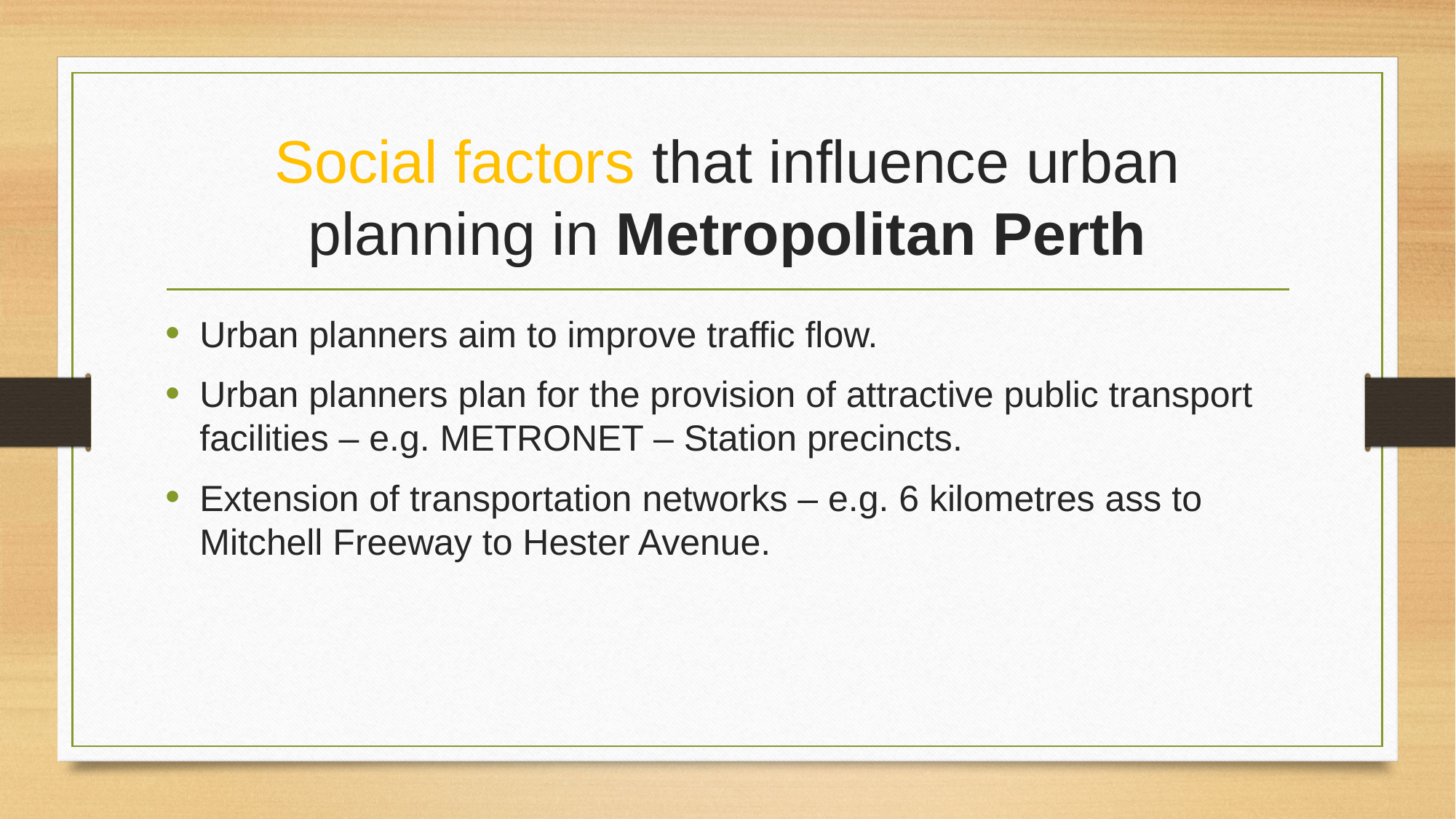

# Social factors that influence urban planning in Metropolitan Perth
Urban planners aim to improve traffic flow.
Urban planners plan for the provision of attractive public transport facilities – e.g. METRONET – Station precincts.
Extension of transportation networks – e.g. 6 kilometres ass to Mitchell Freeway to Hester Avenue.